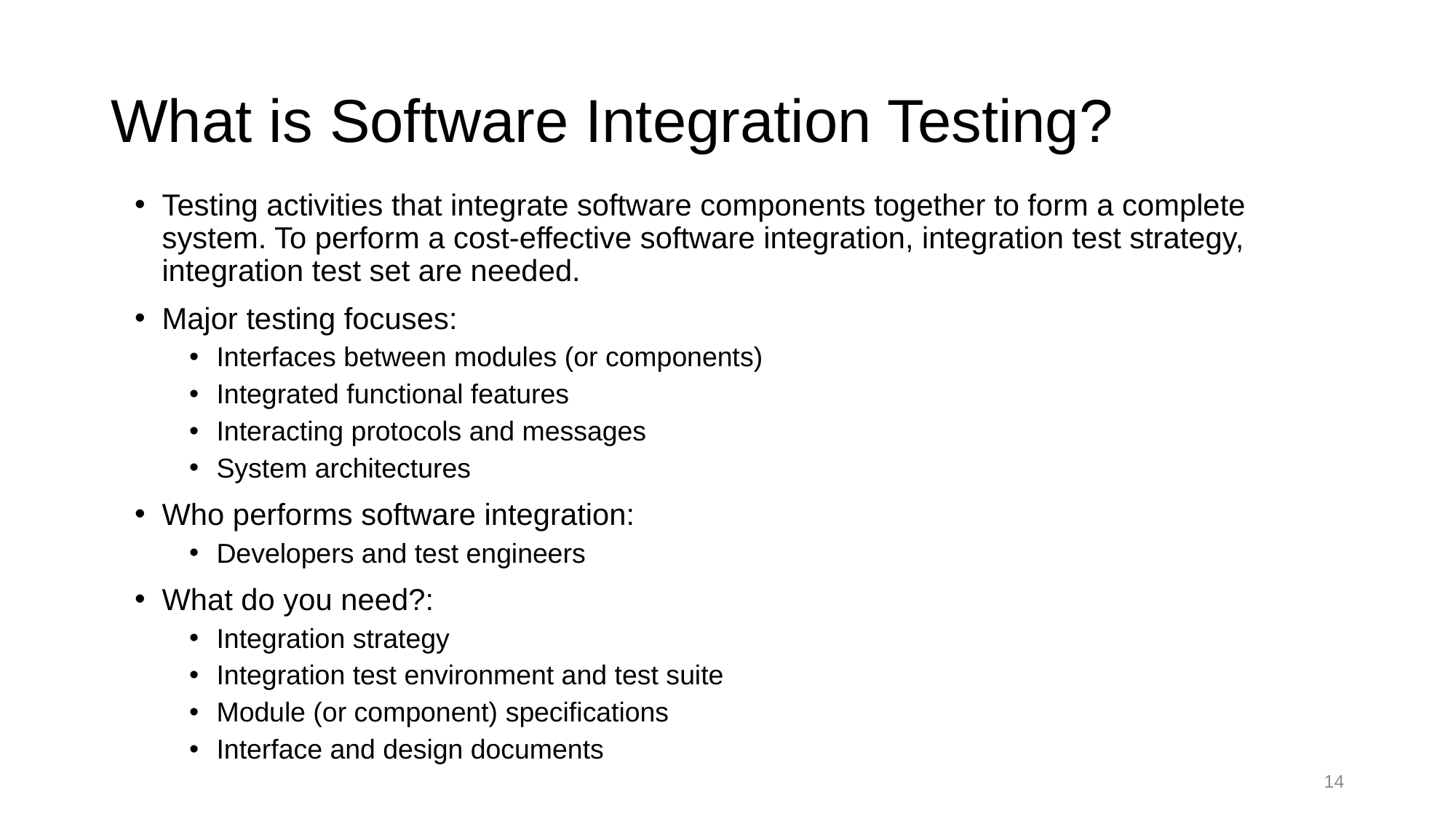

# What is Software Integration Testing?
Testing activities that integrate software components together to form a complete system. To perform a cost-effective software integration, integration test strategy, integration test set are needed.
Major testing focuses:
Interfaces between modules (or components)
Integrated functional features
Interacting protocols and messages
System architectures
Who performs software integration:
Developers and test engineers
What do you need?:
Integration strategy
Integration test environment and test suite
Module (or component) specifications
Interface and design documents

14